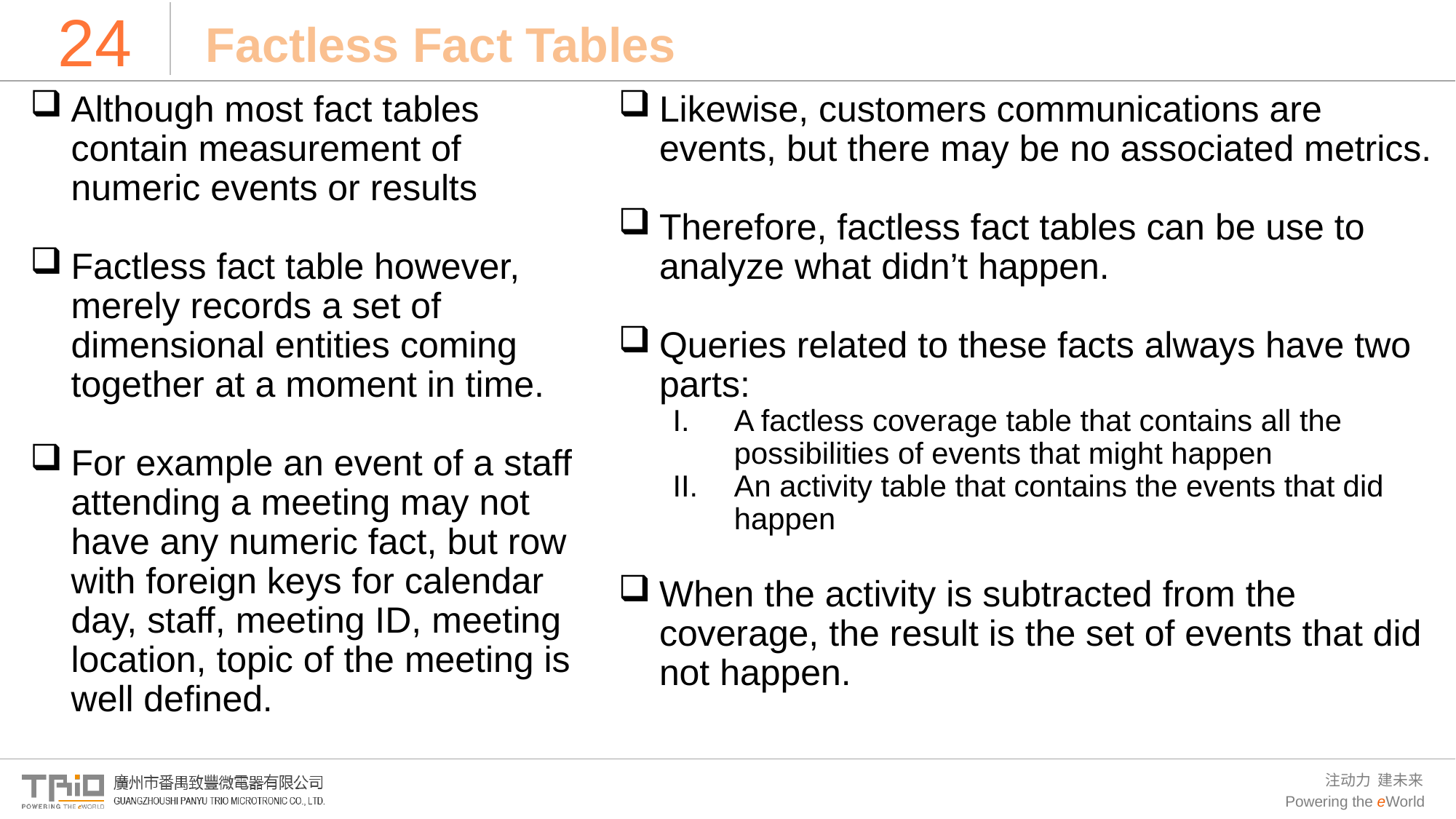

# 24
Factless Fact Tables
Although most fact tables contain measurement of numeric events or results

Factless fact table however, merely records a set of dimensional entities coming together at a moment in time.

For example an event of a staff attending a meeting may not have any numeric fact, but row with foreign keys for calendar day, staff, meeting ID, meeting location, topic of the meeting is well defined.

Likewise, customers communications are events, but there may be no associated metrics.

Therefore, factless fact tables can be use to analyze what didn’t happen.

Queries related to these facts always have two parts:
A factless coverage table that contains all the possibilities of events that might happen
An activity table that contains the events that did happen

When the activity is subtracted from the coverage, the result is the set of events that did not happen.